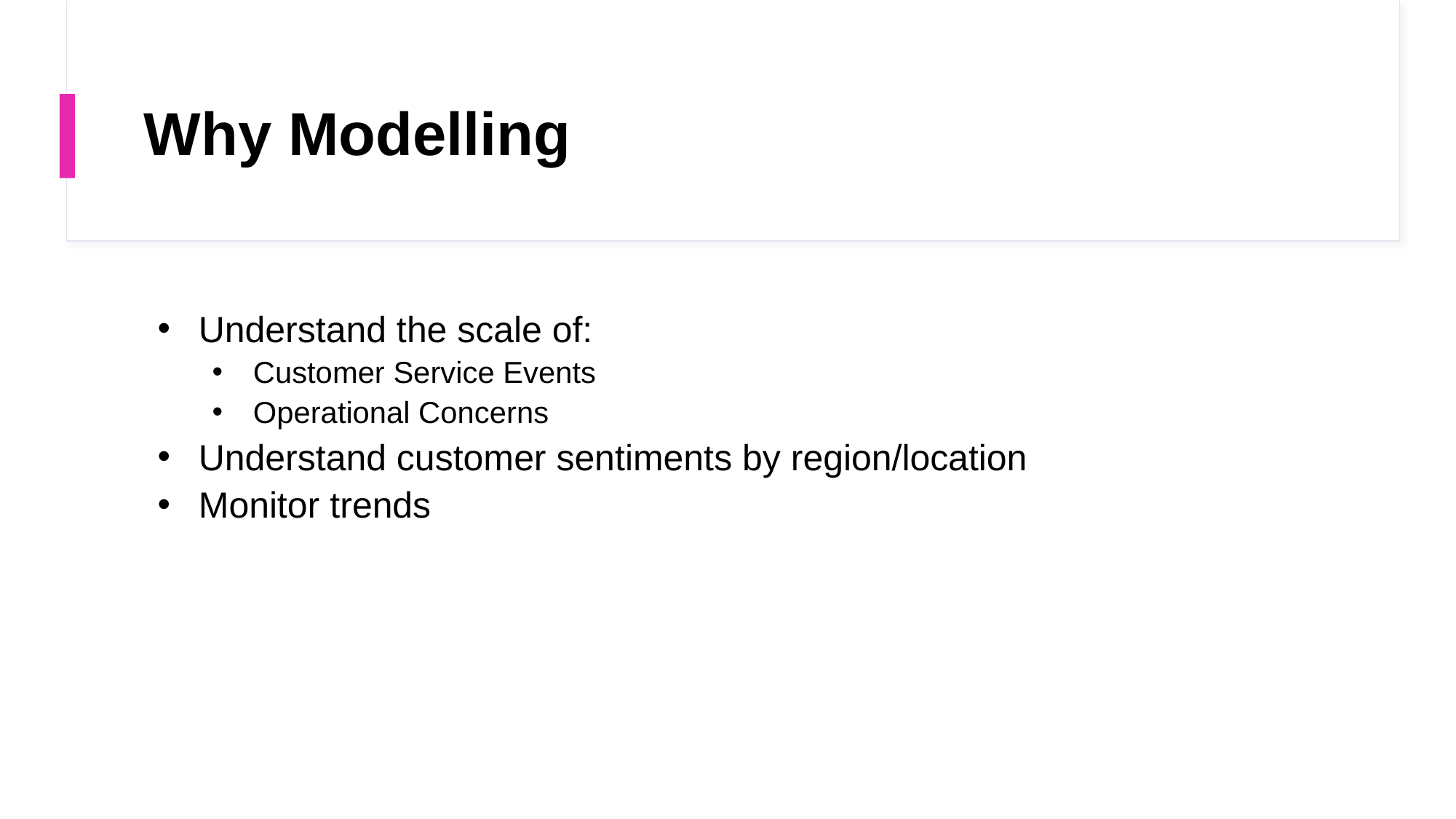

# Why Modelling
Understand the scale of:
Customer Service Events
Operational Concerns
Understand customer sentiments by region/location
Monitor trends